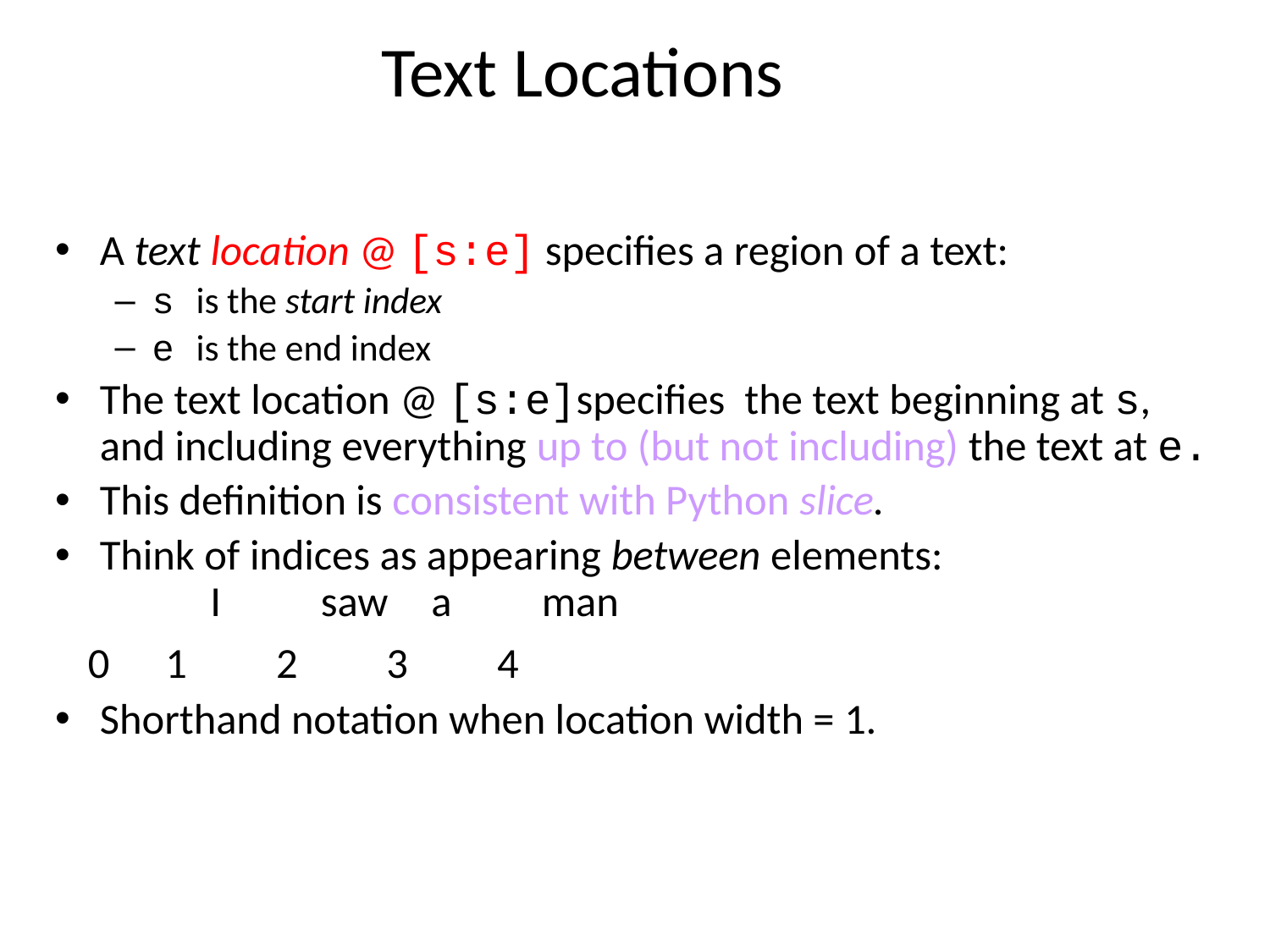

# Text Locations
A text location @ [s:e] specifies a region of a text:
s is the start index
e is the end index
The text location @ [s:e]specifies  the text beginning at s, and including everything up to (but not including) the text at e.
This definition is consistent with Python slice.
Think of indices as appearing between elements:                                	I 		saw 		a 		man
   0		1		2		3		4
Shorthand notation when location width = 1.